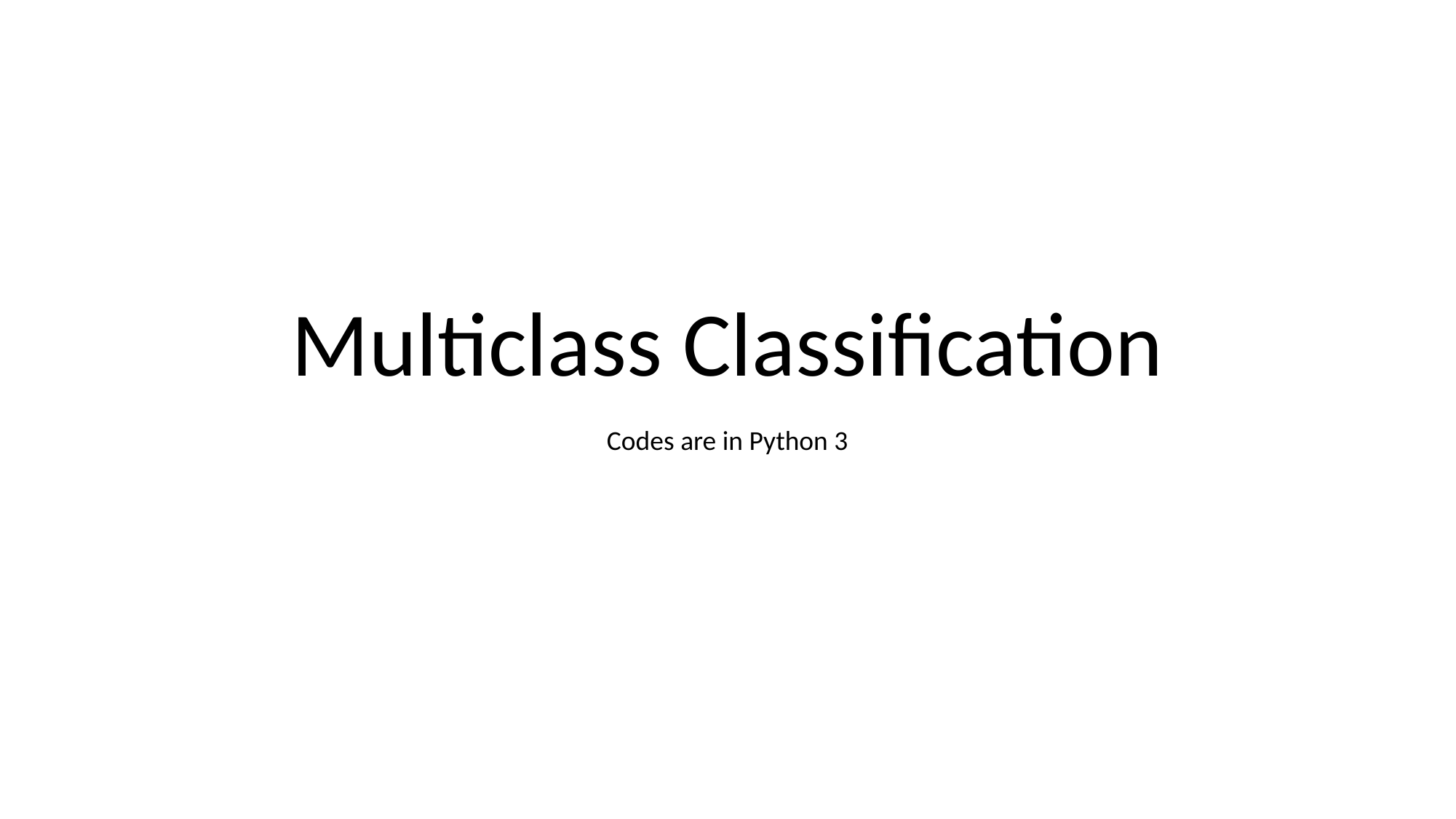

# Multiclass Classification
Codes are in Python 3